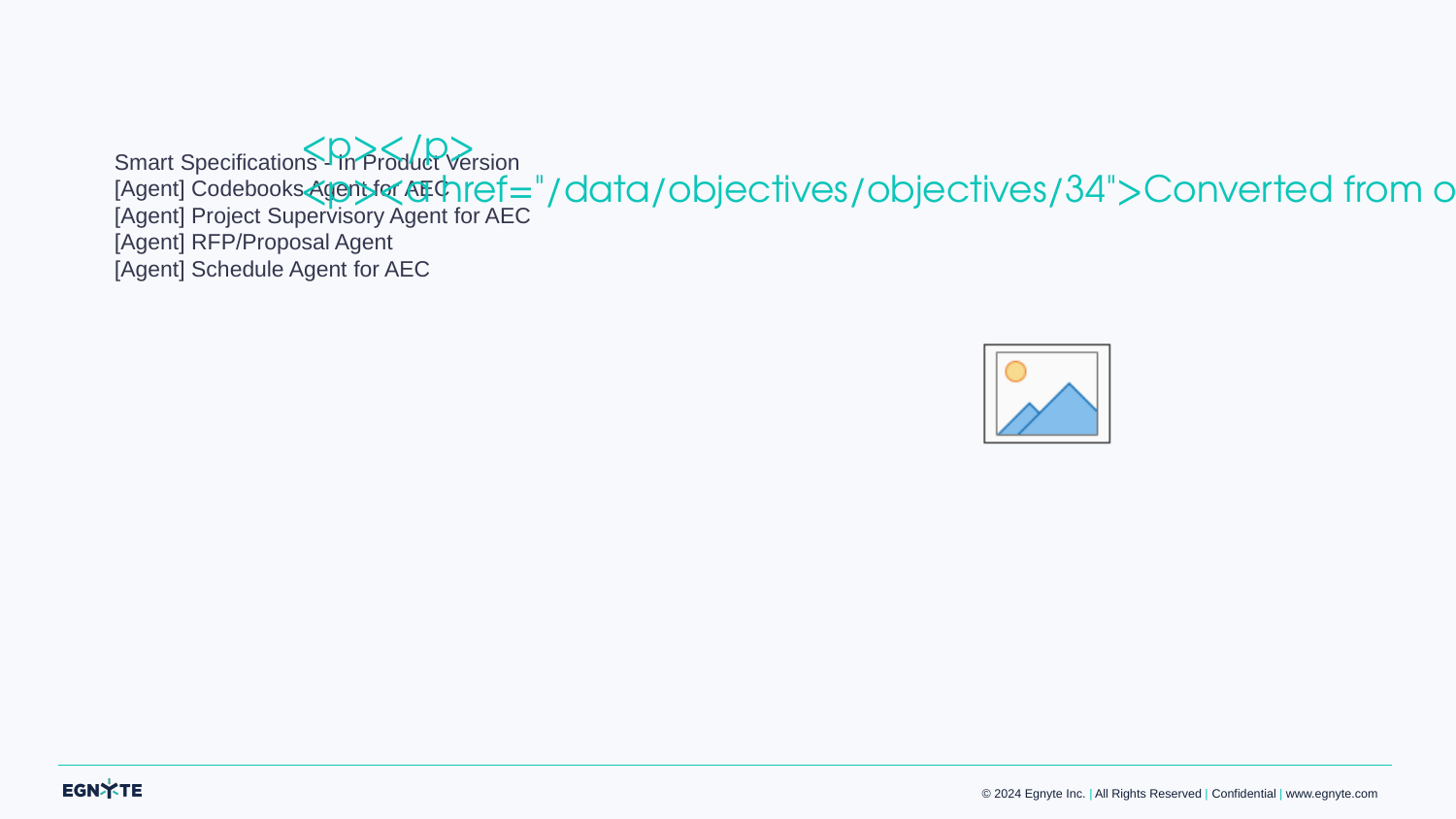

#

Smart Specifications - In Product Version
[Agent] Codebooks Agent for AEC
[Agent] Project Supervisory Agent for AEC
[Agent] RFP/Proposal Agent
[Agent] Schedule Agent for AEC
<p></p>
<p><a href="/data/objectives/objectives/34">Converted from objective</a></p>